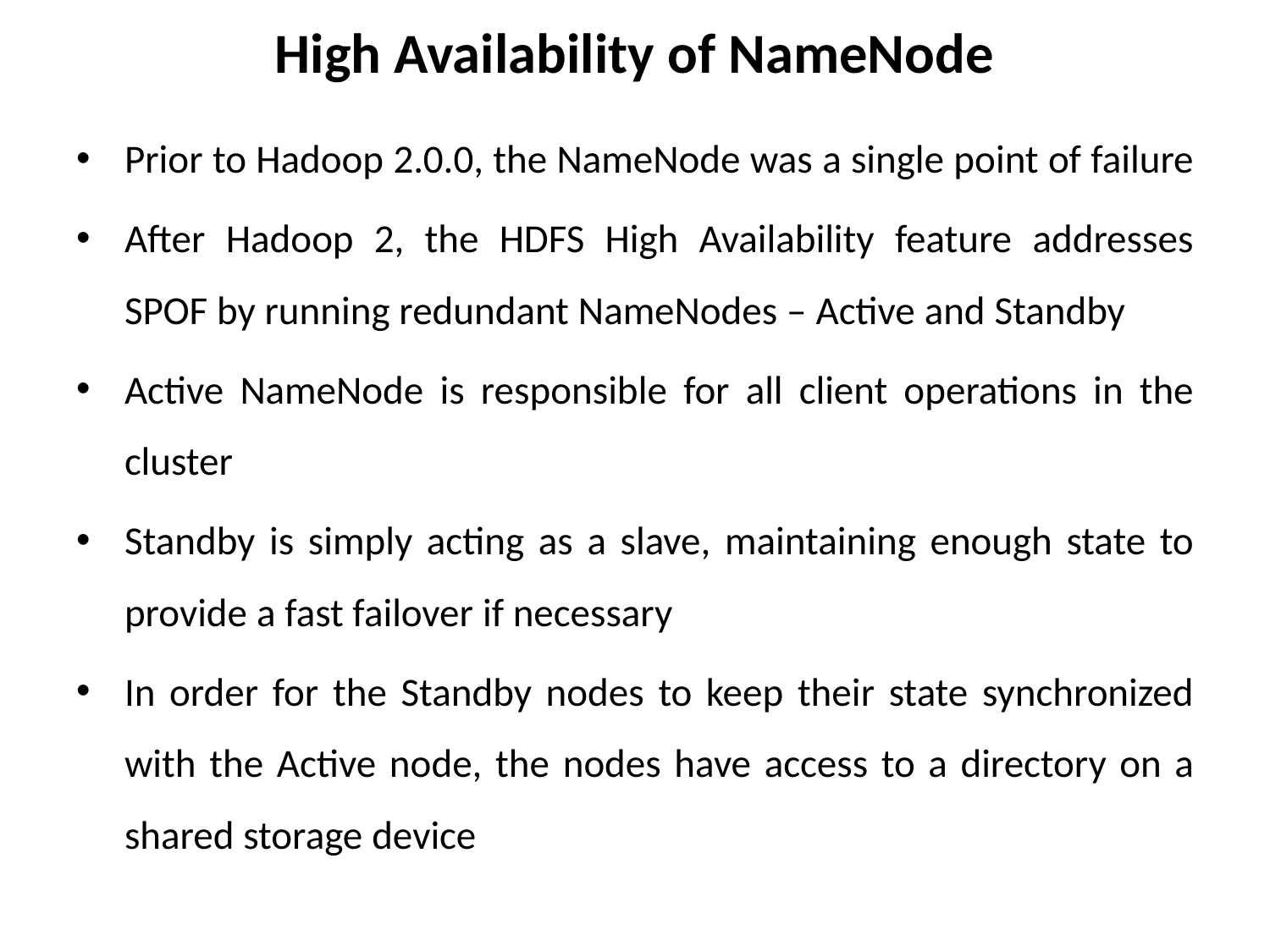

# High Availability of NameNode
Prior to Hadoop 2.0.0, the NameNode was a single point of failure
After Hadoop 2, the HDFS High Availability feature addresses SPOF by running redundant NameNodes – Active and Standby
Active NameNode is responsible for all client operations in the cluster
Standby is simply acting as a slave, maintaining enough state to provide a fast failover if necessary
In order for the Standby nodes to keep their state synchronized with the Active node, the nodes have access to a directory on a shared storage device